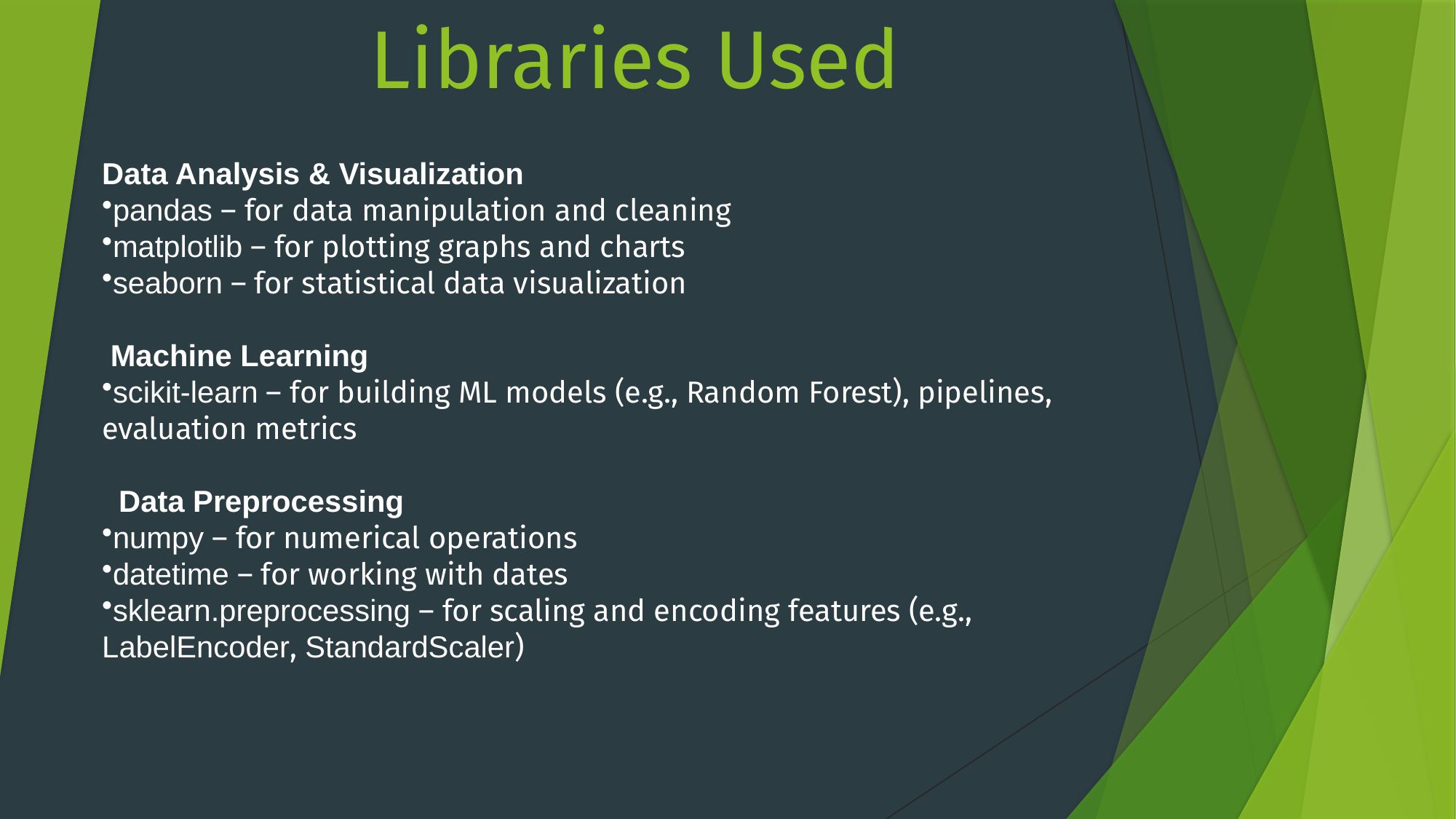

# Libraries Used
Data Analysis & Visualization
pandas – for data manipulation and cleaning
matplotlib – for plotting graphs and charts
seaborn – for statistical data visualization

 Machine Learning
scikit-learn – for building ML models (e.g., Random Forest), pipelines, evaluation metrics

  Data Preprocessing
numpy – for numerical operations
datetime – for working with dates
sklearn.preprocessing – for scaling and encoding features (e.g., LabelEncoder, StandardScaler)